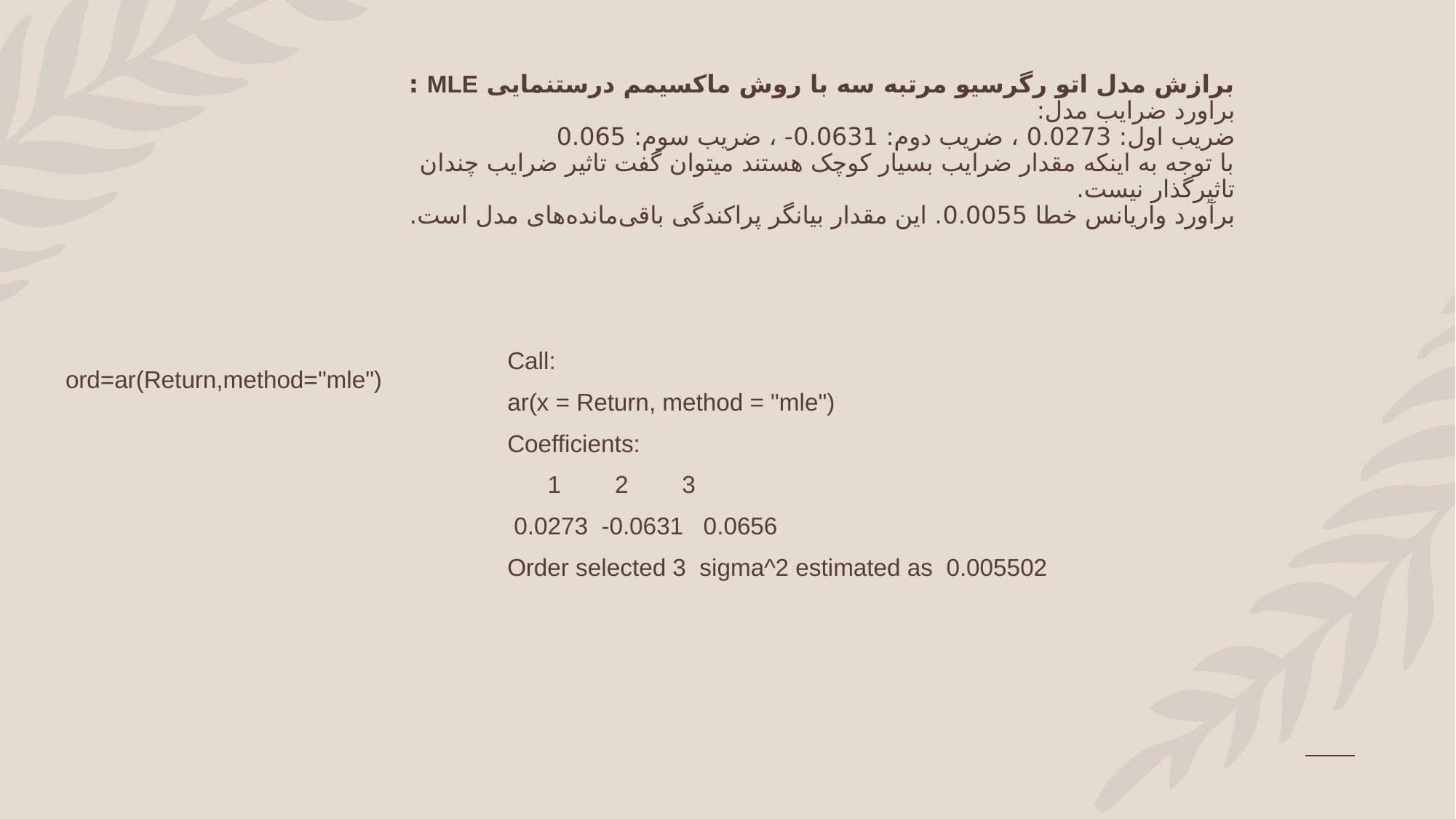

# برازش مدل اتو رگرسیو مرتبه سه با روش ماکسیمم درستنمایی MLE : براورد ضرایب مدل: ضریب اول: 0.0273 ، ضریب دوم: 0.0631- ، ضریب سوم: 0.065 با توجه به اینکه مقدار ضرایب بسیار کوچک هستند میتوان گفت تاثیر ضرایب چندان تاثیرگذار نیست. برآورد واریانس خطا 0.0055. این مقدار بیانگر پراکندگی باقی‌مانده‌های مدل است.
Call:
ar(x = Return, method = "mle")
Coefficients:
      1        2        3
 0.0273  -0.0631   0.0656
Order selected 3  sigma^2 estimated as  0.005502
ord=ar(Return,method="mle")